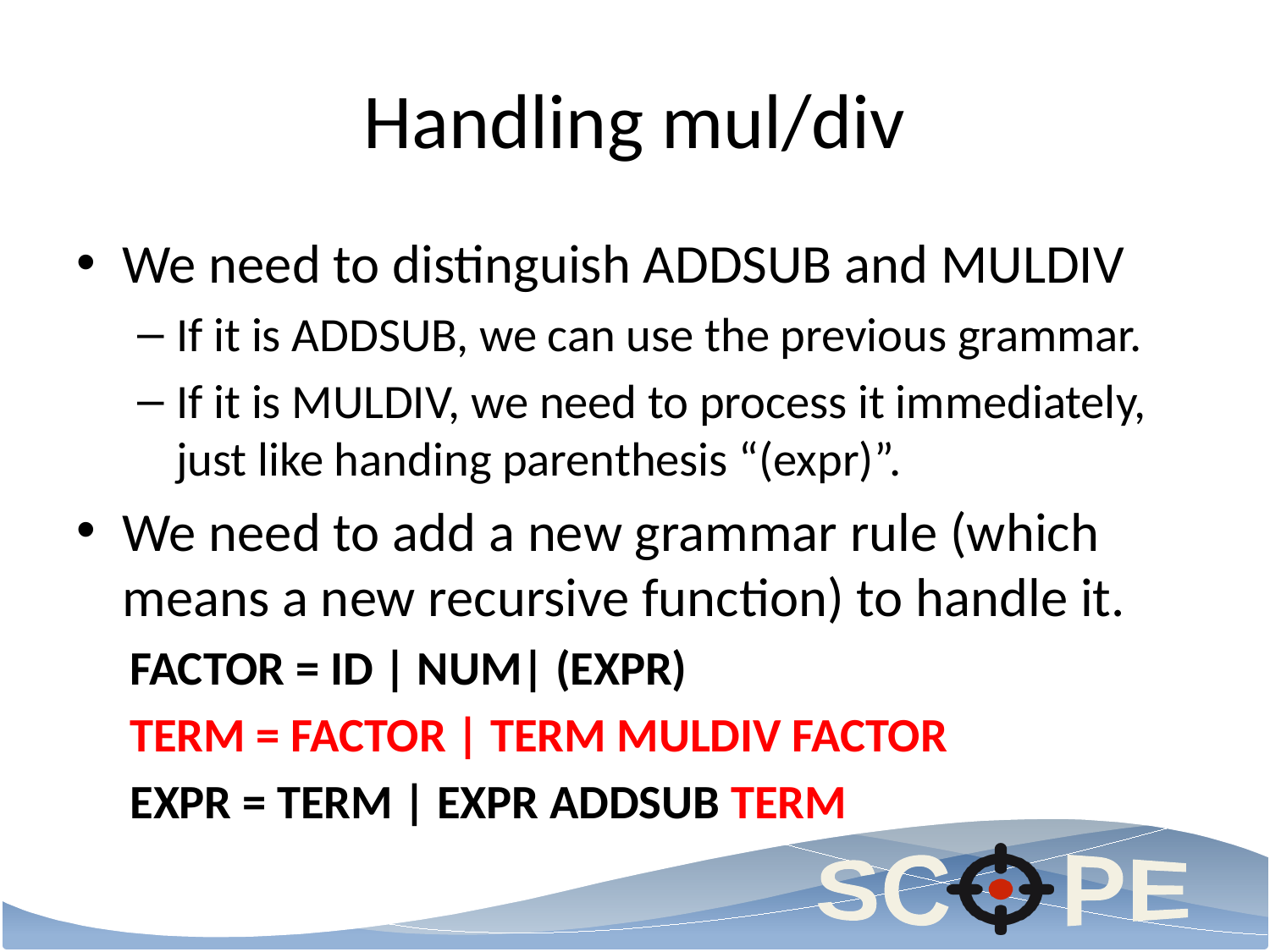

# Handling mul/div
We need to distinguish ADDSUB and MULDIV
If it is ADDSUB, we can use the previous grammar.
If it is MULDIV, we need to process it immediately, just like handing parenthesis “(expr)”.
We need to add a new grammar rule (which means a new recursive function) to handle it.
		FACTOR = ID | NUM| (EXPR)
		TERM = FACTOR | TERM MULDIV FACTOR
		EXPR = TERM | EXPR ADDSUB TERM